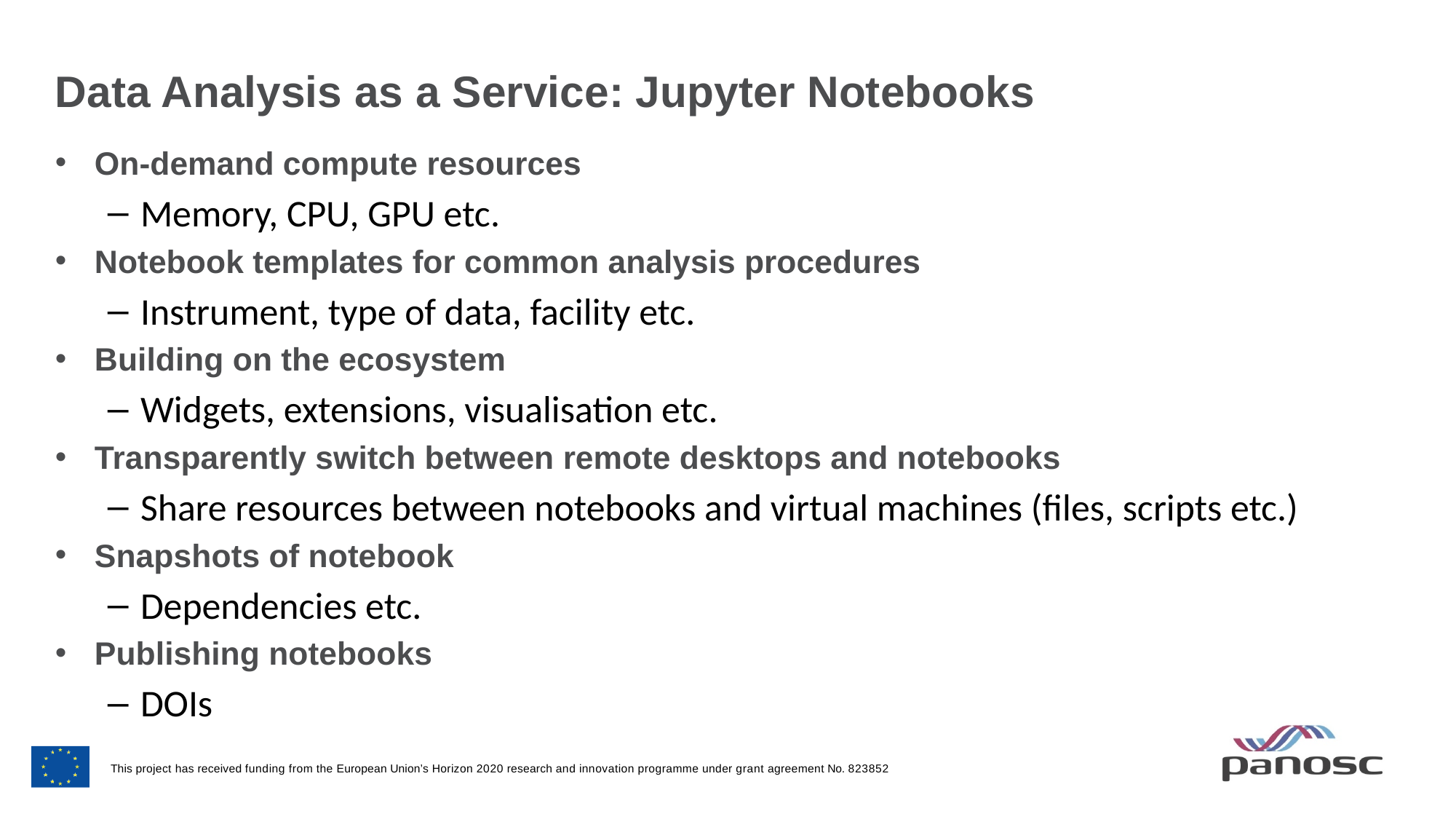

# Data Analysis as a Service: Jupyter Notebooks
On-demand compute resources
Memory, CPU, GPU etc.
Notebook templates for common analysis procedures
Instrument, type of data, facility etc.
Building on the ecosystem
Widgets, extensions, visualisation etc.
Transparently switch between remote desktops and notebooks
Share resources between notebooks and virtual machines (files, scripts etc.)
Snapshots of notebook
Dependencies etc.
Publishing notebooks
DOIs